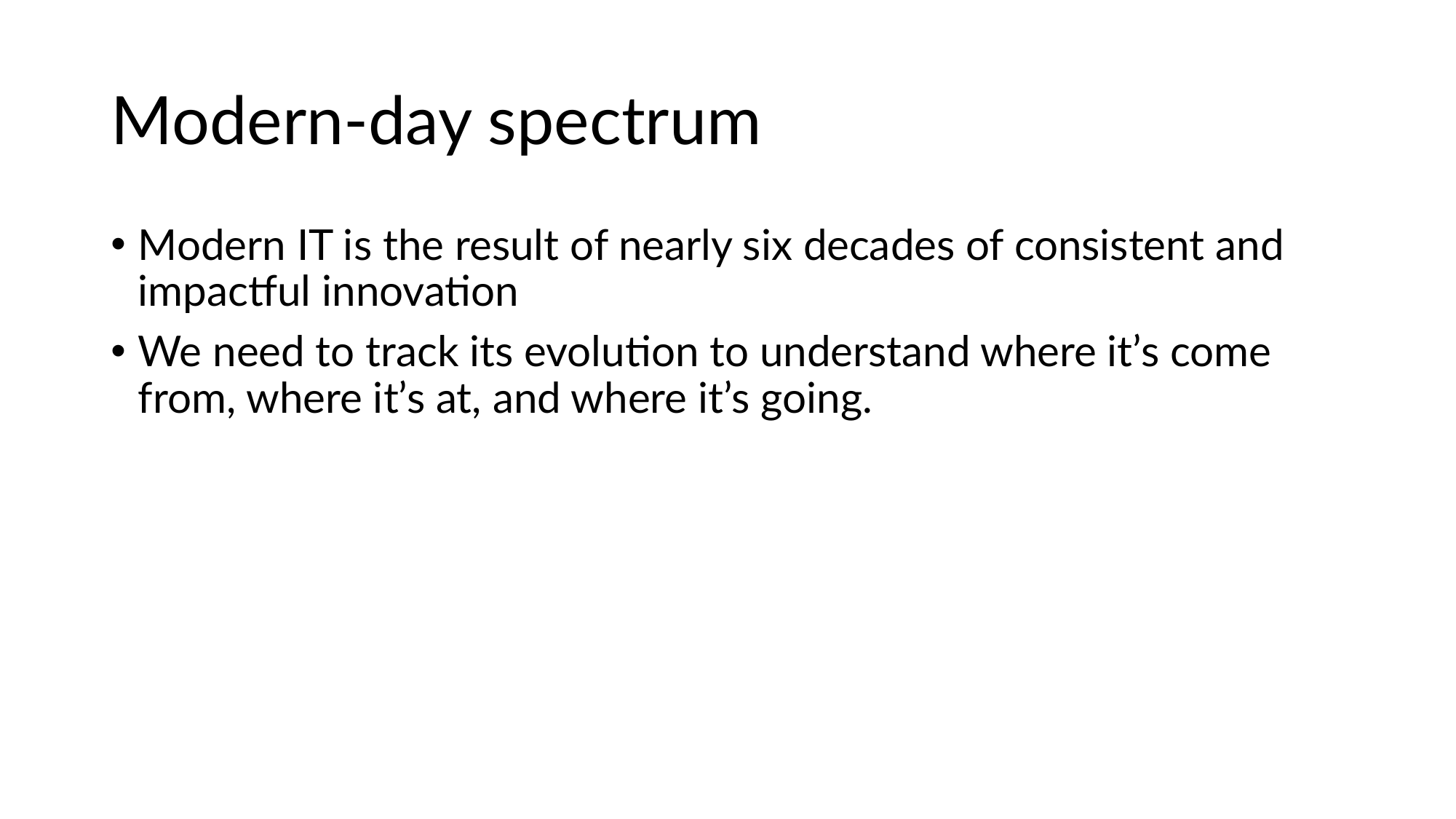

# Modern-day spectrum
Modern IT is the result of nearly six decades of consistent and impactful innovation
We need to track its evolution to understand where it’s come from, where it’s at, and where it’s going.